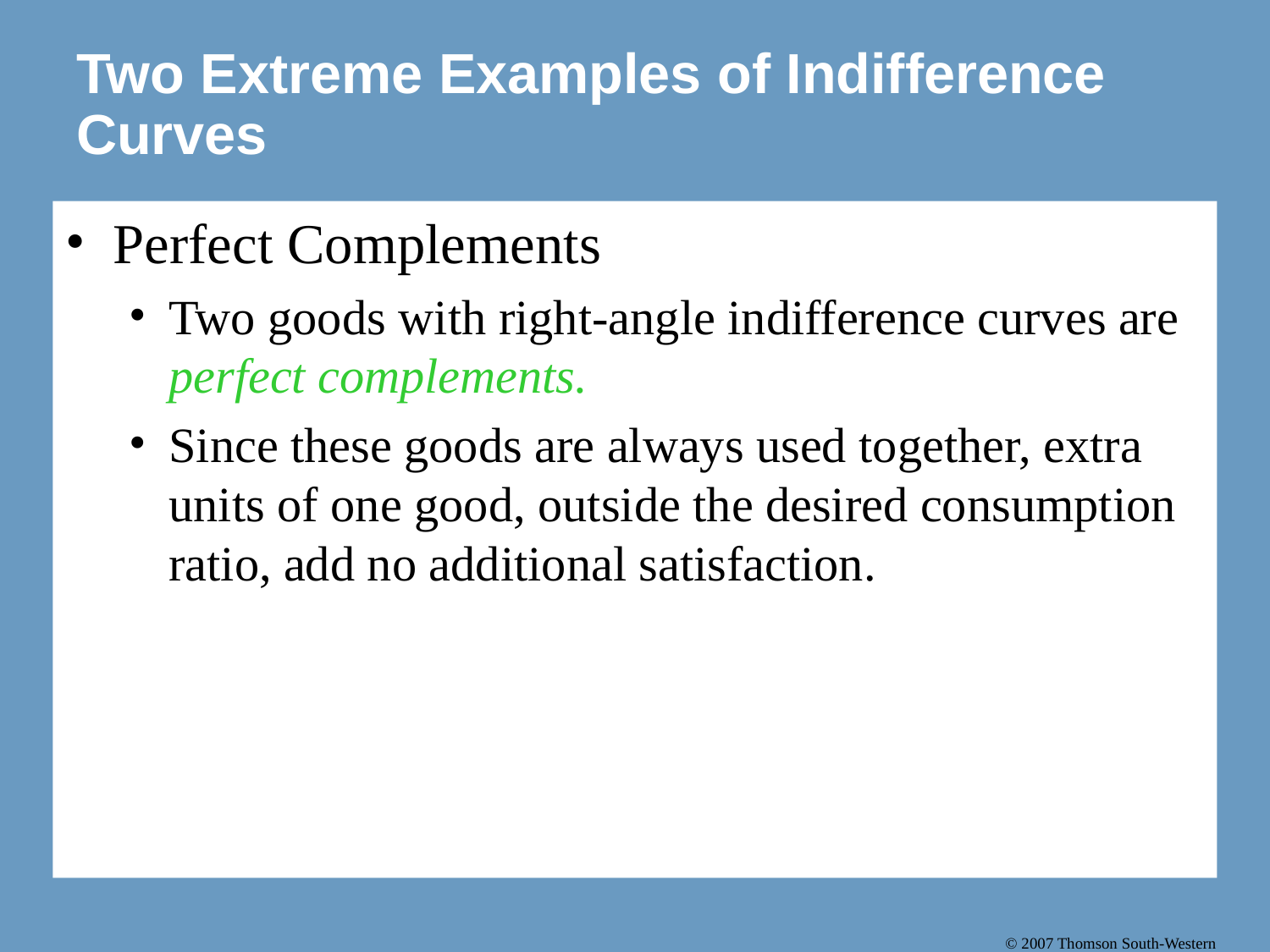

# Two Extreme Examples of Indifference Curves
Perfect Complements
Two goods with right-angle indifference curves are perfect complements.
Since these goods are always used together, extra units of one good, outside the desired consumption ratio, add no additional satisfaction.